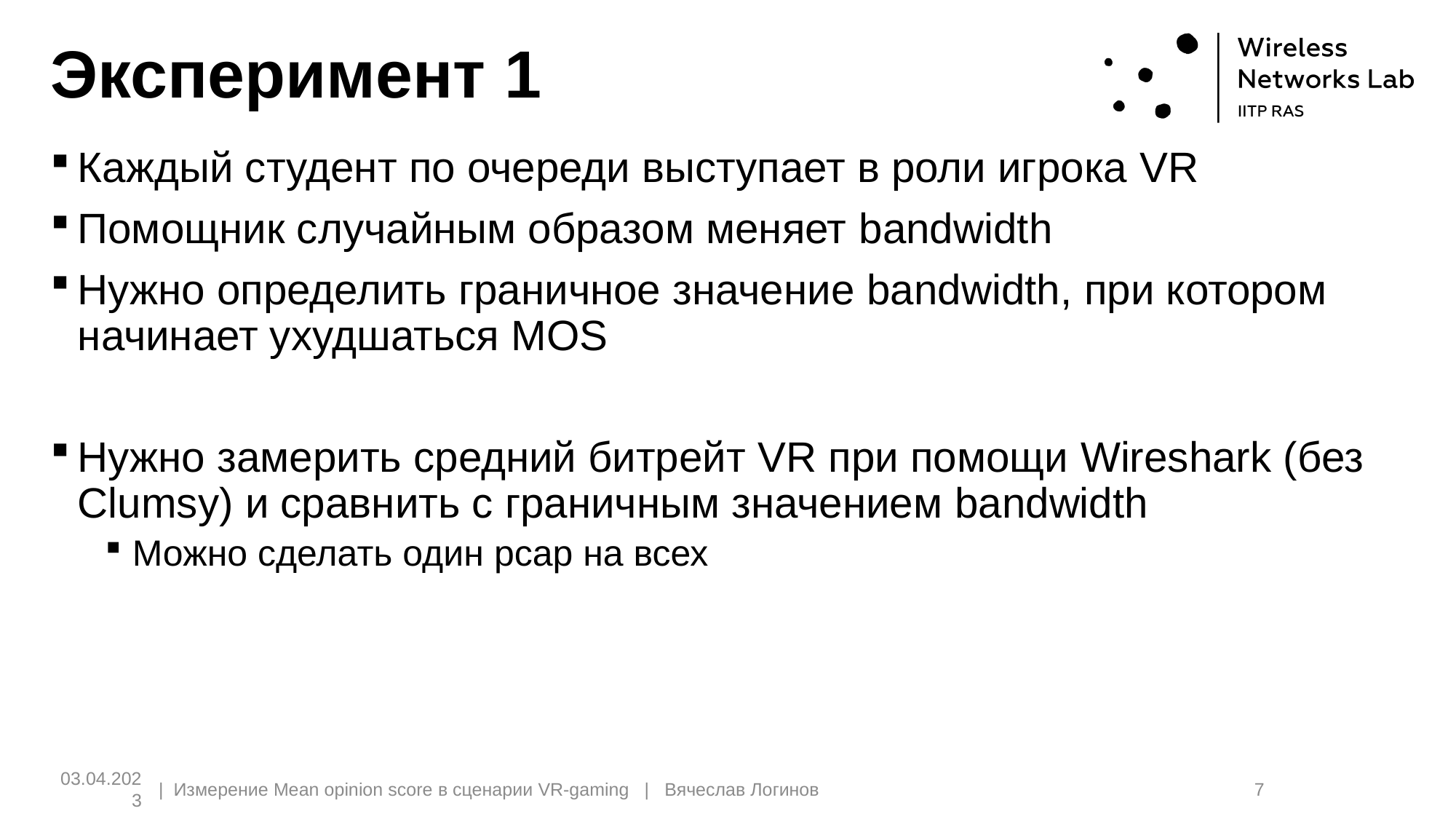

# Эксперимент 1
Каждый студент по очереди выступает в роли игрока VR
Помощник случайным образом меняет bandwidth
Нужно определить граничное значение bandwidth, при котором начинает ухудшаться MOS

Нужно замерить средний битрейт VR при помощи Wireshark (без Clumsy) и сравнить с граничным значением bandwidth
Можно сделать один pcap на всех
03.04.2023
|  Измерение Mean opinion score в сценарии VR-gaming   |   Вячеслав Логинов
7